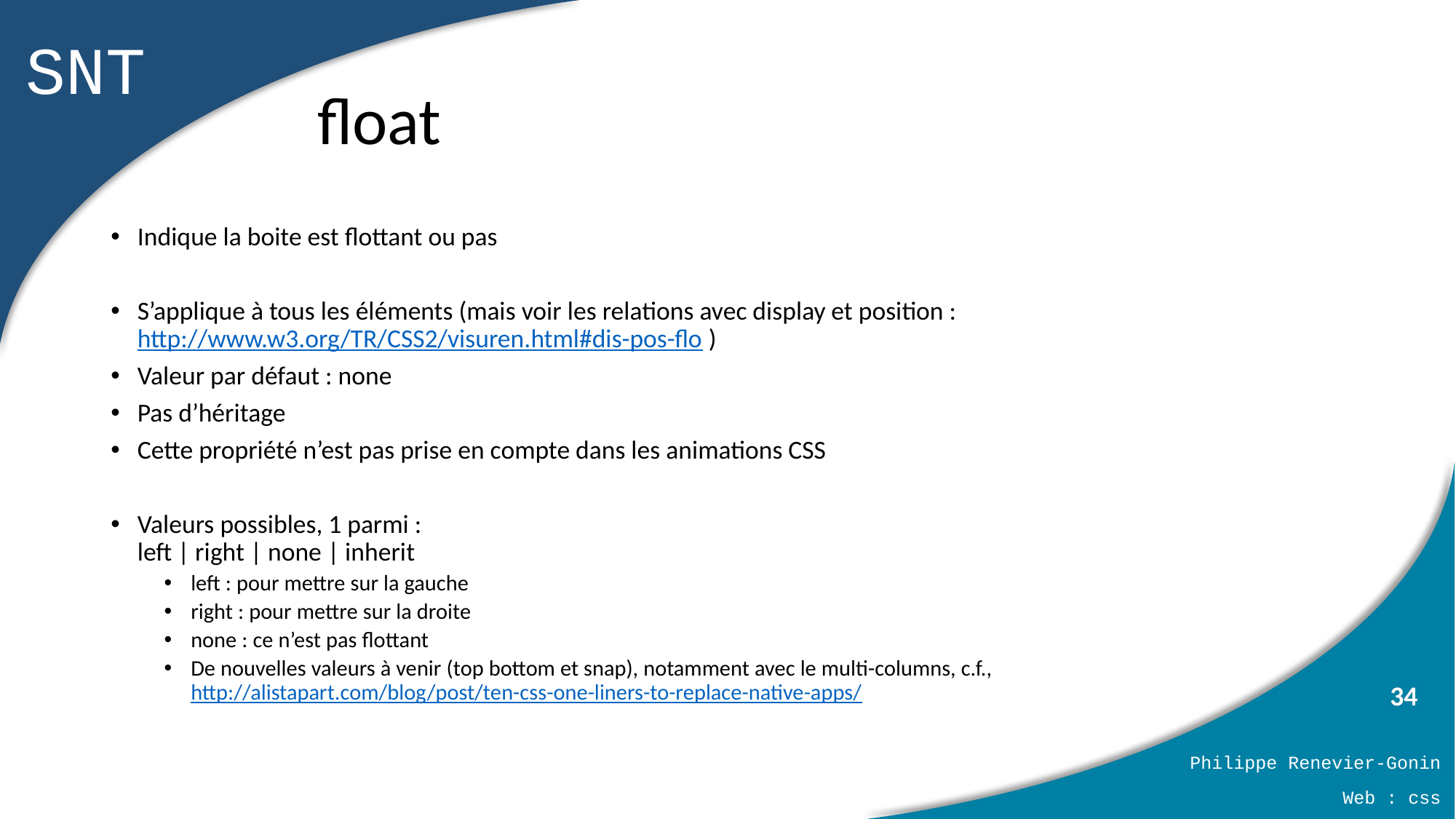

# float
Indique la boite est flottant ou pas

S’applique à tous les éléments (mais voir les relations avec display et position : http://www.w3.org/TR/CSS2/visuren.html#dis-pos-flo )
Valeur par défaut : none
Pas d’héritage
Cette propriété n’est pas prise en compte dans les animations CSS

Valeurs possibles, 1 parmi :
left | right | none | inherit
left : pour mettre sur la gauche
right : pour mettre sur la droite
none : ce n’est pas flottant
De nouvelles valeurs à venir (top bottom et snap), notamment avec le multi-columns, c.f., http://alistapart.com/blog/post/ten-css-one-liners-to-replace-native-apps/